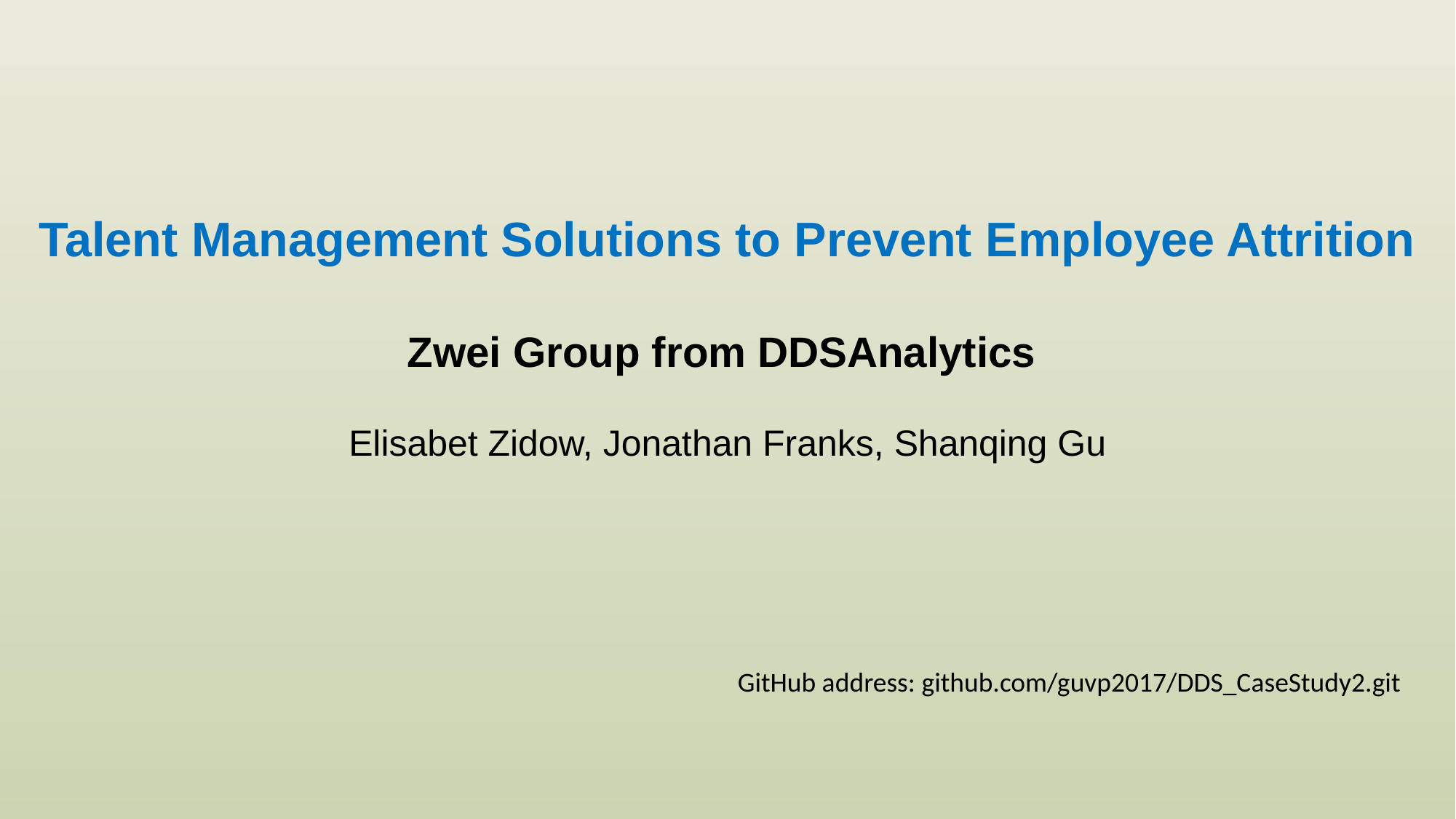

Talent Management Solutions to Prevent Employee Attrition

Zwei Group from DDSAnalytics

Elisabet Zidow, Jonathan Franks, Shanqing Gu

GitHub address: github.com/guvp2017/DDS_CaseStudy2.git